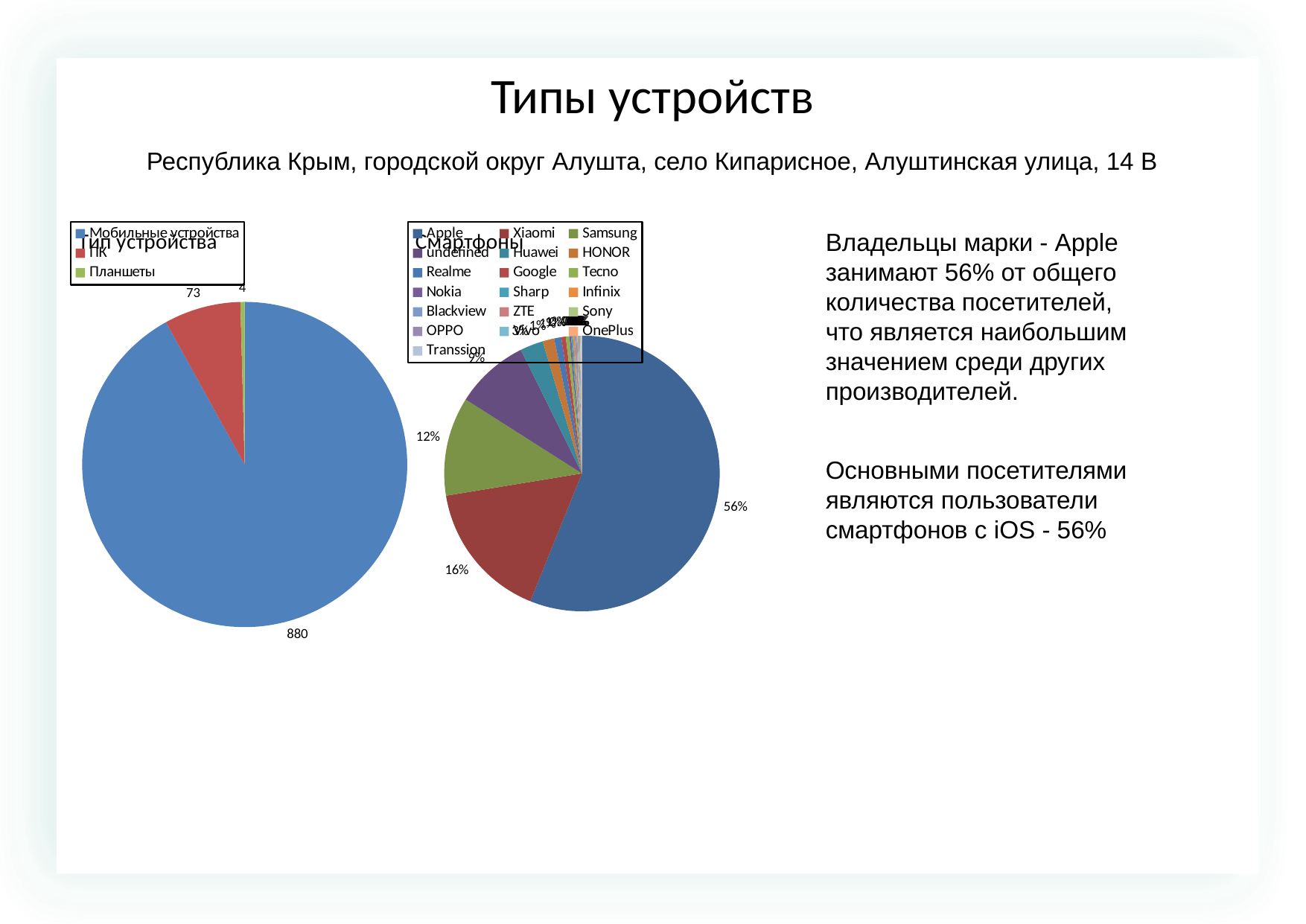

Типы устройств
Республика Крым, городской округ Алушта, село Кипарисное, Алуштинская улица, 14 В

### Chart: Тип устройства

| Category |  |
|---|---|
| Мобильные устройства | 880.0 |
| ПК | 73.0 |
| Планшеты | 4.0 |

### Chart: Смартфоны

| Category |  |
|---|---|
| Apple | 537.0 |
| Xiaomi | 156.0 |
| Samsung | 111.0 |
| undefined | 83.0 |
| Huawei | 26.0 |
| HONOR | 13.0 |
| Realme | 8.0 |
| Google | 5.0 |
| Tecno | 4.0 |
| Nokia | 2.0 |
| Sharp | 2.0 |
| Infinix | 2.0 |
| Blackview | 2.0 |
| ZTE | 1.0 |
| Sony | 1.0 |
| OPPO | 1.0 |
| Vivo | 1.0 |
| OnePlus | 1.0 |
| Transsion | 1.0 |
Владельцы марки - Apple занимают 56% от общего количества посетителей, что является наибольшим значением среди других производителей.
Основными посетителями являются пользователи  смартфонов с iOS - 56%